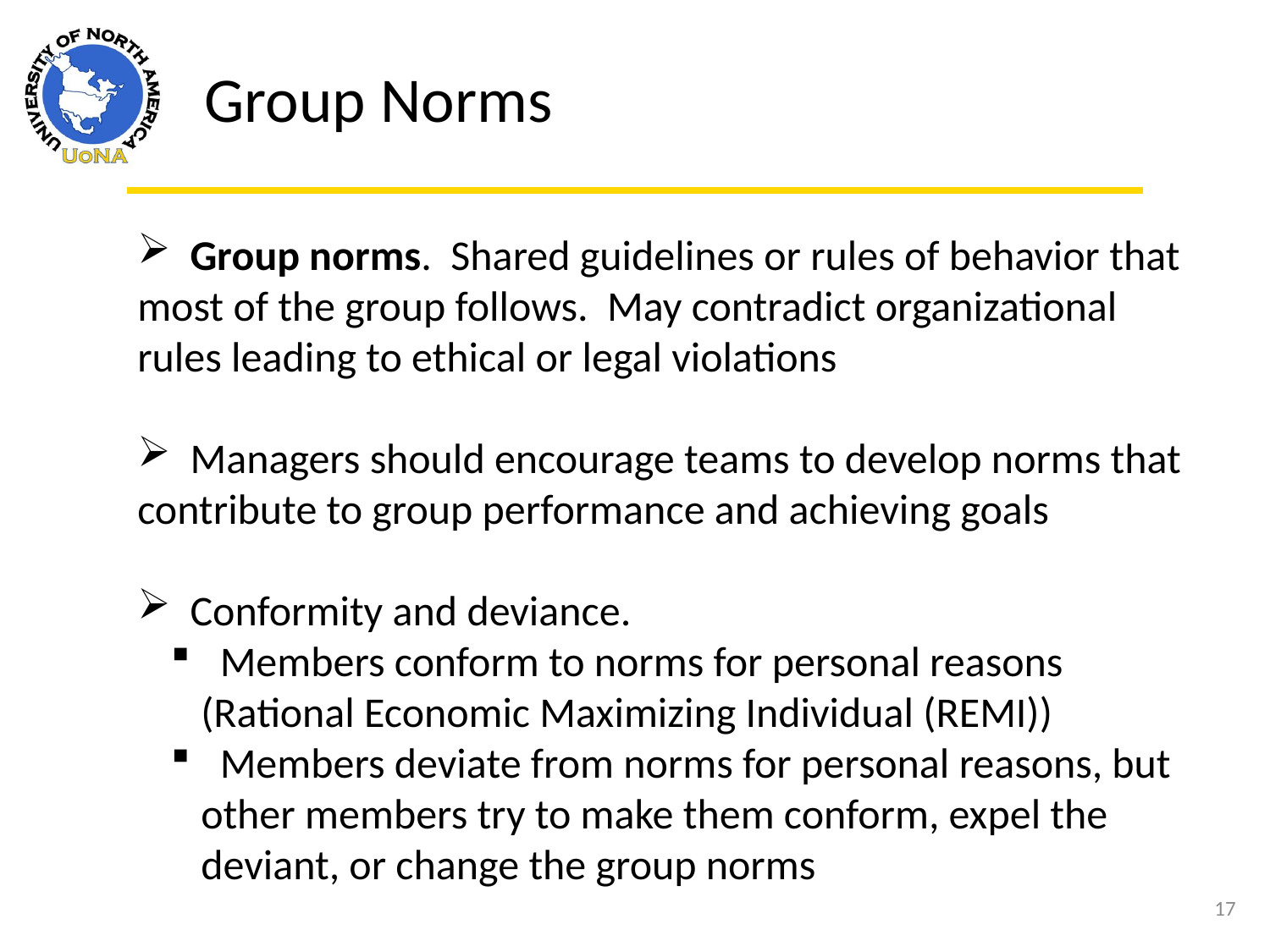

Group Norms
  Group norms.  Shared guidelines or rules of behavior that most of the group follows.  May contradict organizational rules leading to ethical or legal violations

  Managers should encourage teams to develop norms that contribute to group performance and achieving goals

  Conformity and deviance.
  Members conform to norms for personal reasons (Rational Economic Maximizing Individual (REMI))
  Members deviate from norms for personal reasons, but other members try to make them conform, expel the deviant, or change the group norms
17